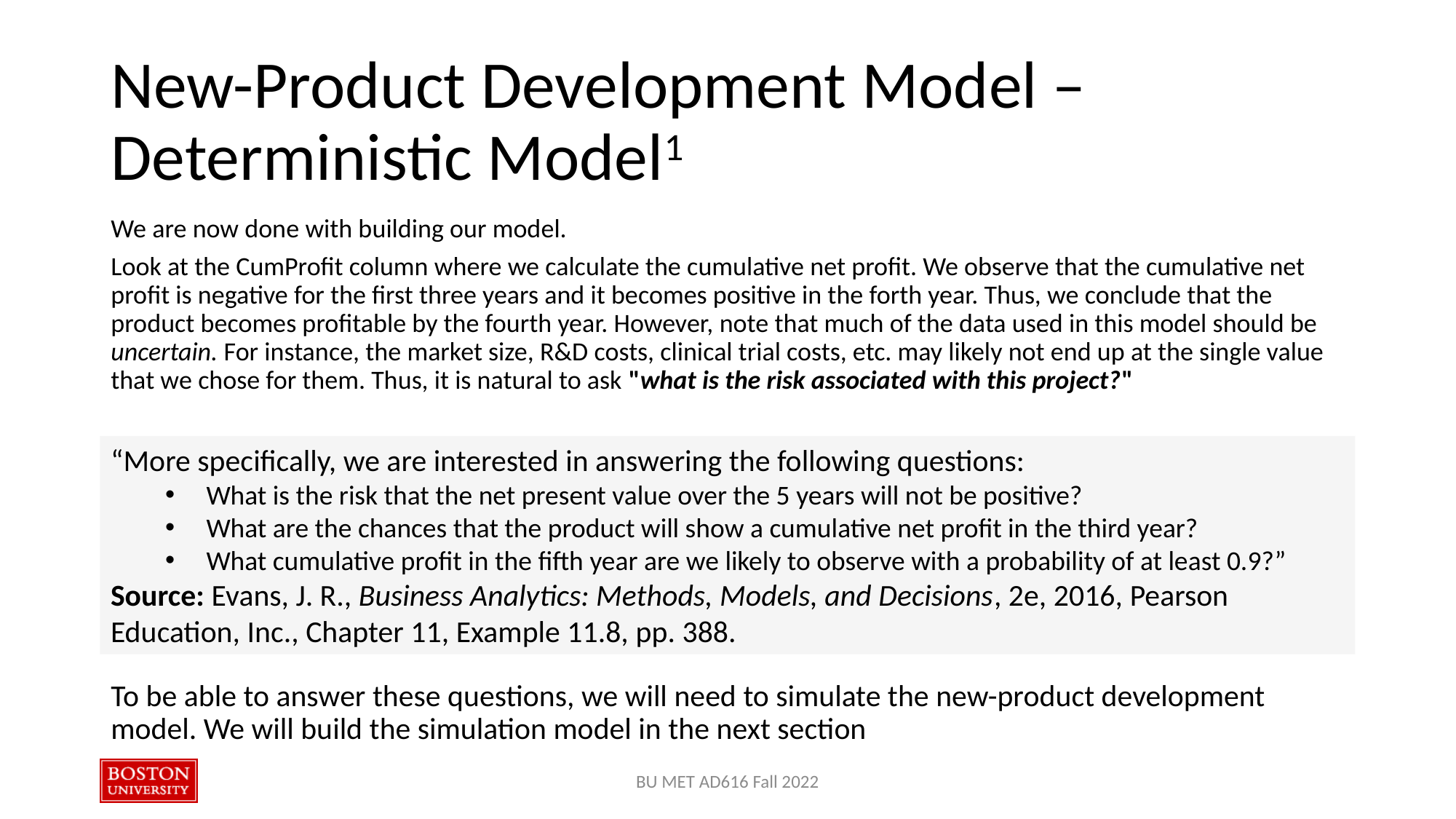

# New-Product Development Model – Deterministic Model1
We are now done with building our model.
Look at the CumProfit column where we calculate the cumulative net profit. We observe that the cumulative net profit is negative for the first three years and it becomes positive in the forth year. Thus, we conclude that the product becomes profitable by the fourth year. However, note that much of the data used in this model should be uncertain. For instance, the market size, R&D costs, clinical trial costs, etc. may likely not end up at the single value that we chose for them. Thus, it is natural to ask "what is the risk associated with this project?"
“More specifically, we are interested in answering the following questions:
What is the risk that the net present value over the 5 years will not be positive?
What are the chances that the product will show a cumulative net profit in the third year?
What cumulative profit in the fifth year are we likely to observe with a probability of at least 0.9?”
Source: Evans, J. R., Business Analytics: Methods, Models, and Decisions, 2e, 2016, Pearson Education, Inc., Chapter 11, Example 11.8, pp. 388.
To be able to answer these questions, we will need to simulate the new-product development model. We will build the simulation model in the next section
BU MET AD616 Fall 2022